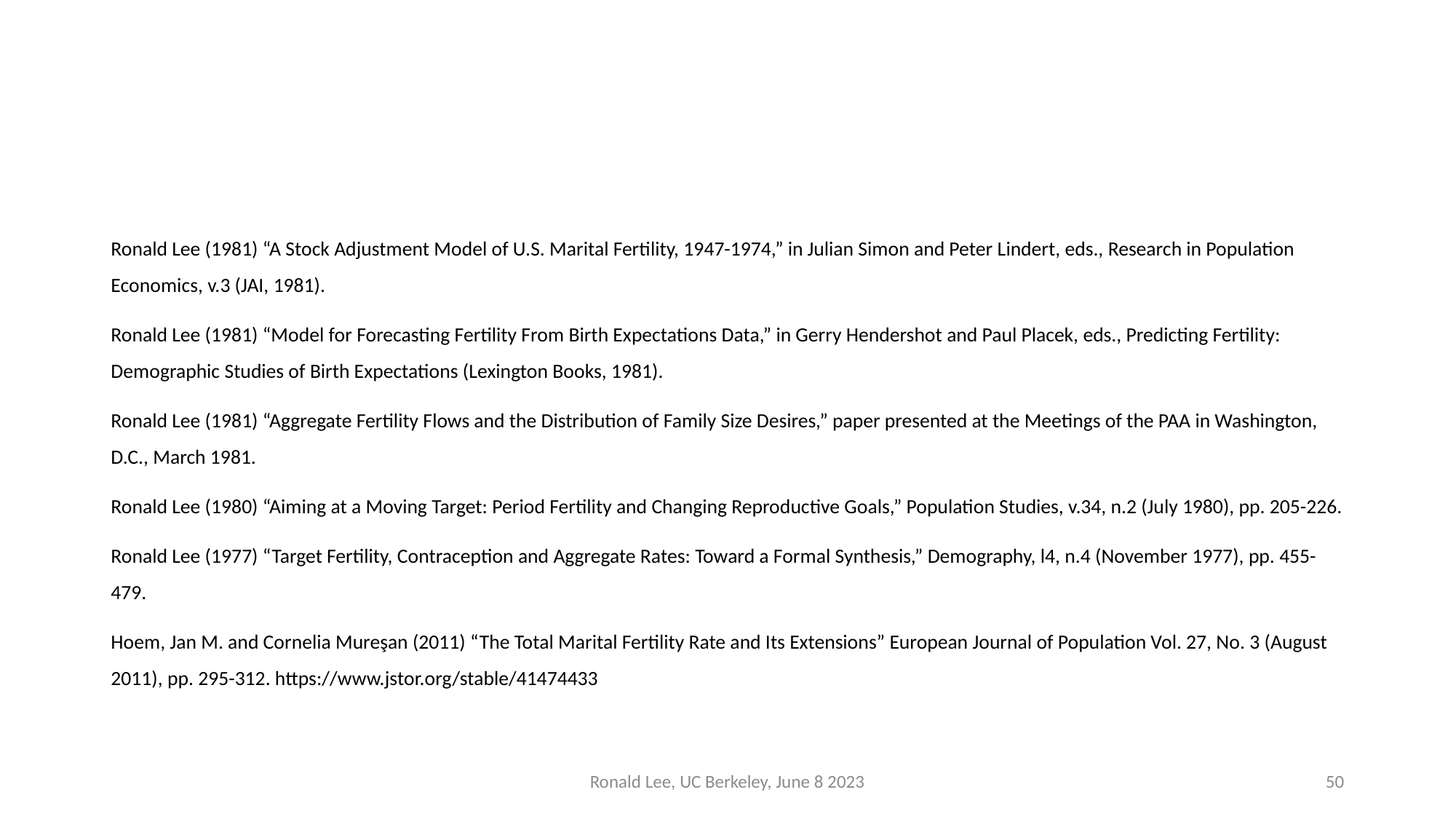

#
Ronald Lee (1981) “A Stock Adjustment Model of U.S. Marital Fertility, 1947-1974,” in Julian Simon and Peter Lindert, eds., Research in Population Economics, v.3 (JAI, 1981).
Ronald Lee (1981) “Model for Forecasting Fertility From Birth Expectations Data,” in Gerry Hendershot and Paul Placek, eds., Predicting Fertility: Demographic Studies of Birth Expectations (Lexington Books, 1981).
Ronald Lee (1981) “Aggregate Fertility Flows and the Distribution of Family Size Desires,” paper presented at the Meetings of the PAA in Washington, D.C., March 1981.
Ronald Lee (1980) “Aiming at a Moving Target: Period Fertility and Changing Reproductive Goals,” Population Studies, v.34, n.2 (July 1980), pp. 205-226.
Ronald Lee (1977) “Target Fertility, Contraception and Aggregate Rates: Toward a Formal Synthesis,” Demography, l4, n.4 (November 1977), pp. 455-479.
Hoem, Jan M. and Cornelia Mureşan (2011) “The Total Marital Fertility Rate and Its Extensions” European Journal of Population Vol. 27, No. 3 (August 2011), pp. 295-312. https://www.jstor.org/stable/41474433

Ronald Lee, UC Berkeley, June 8 2023
50